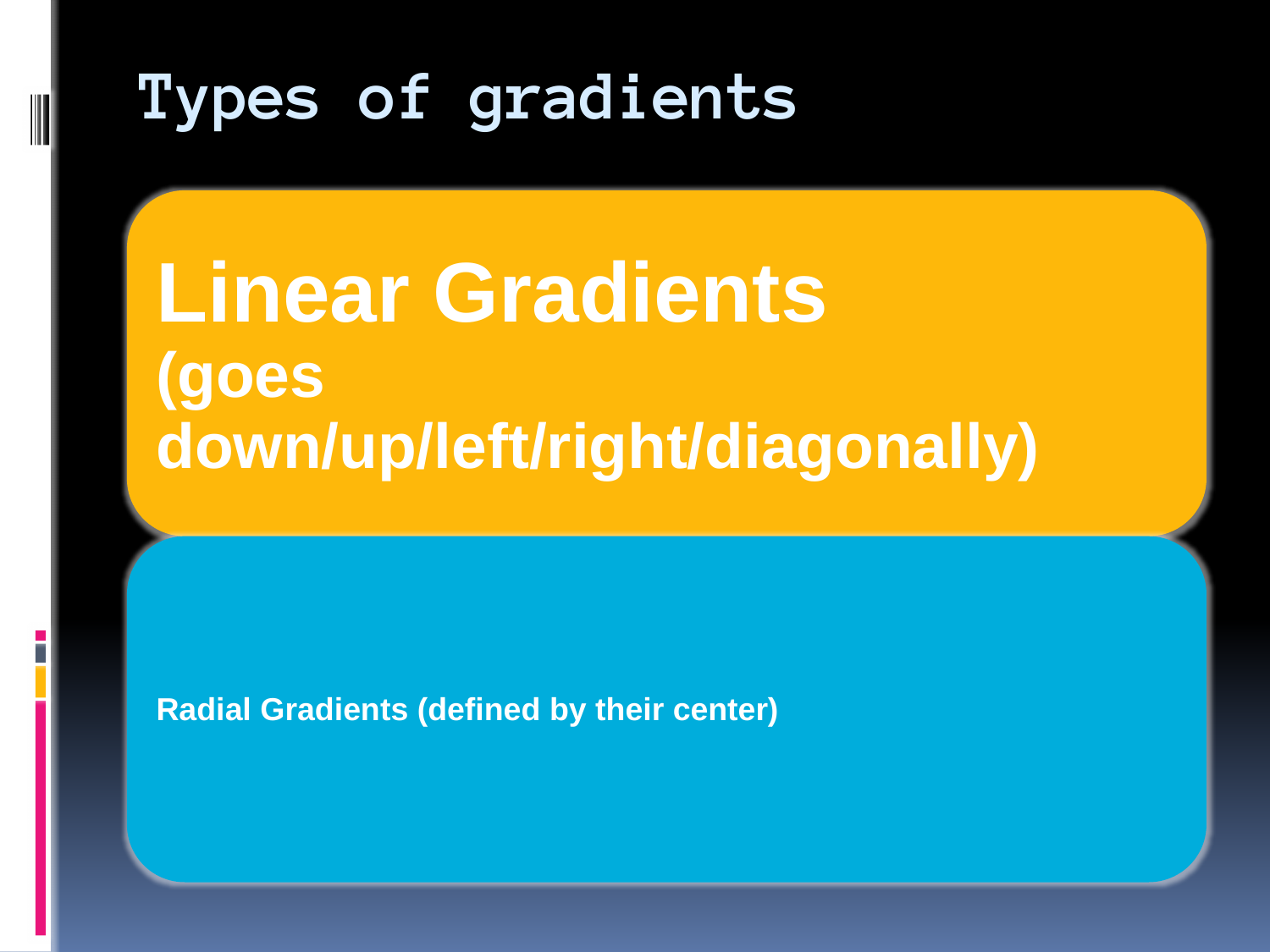

# Types of gradients
Linear Gradients
(goes down/up/left/right/diagonally)
Radial Gradients (defined by their center)